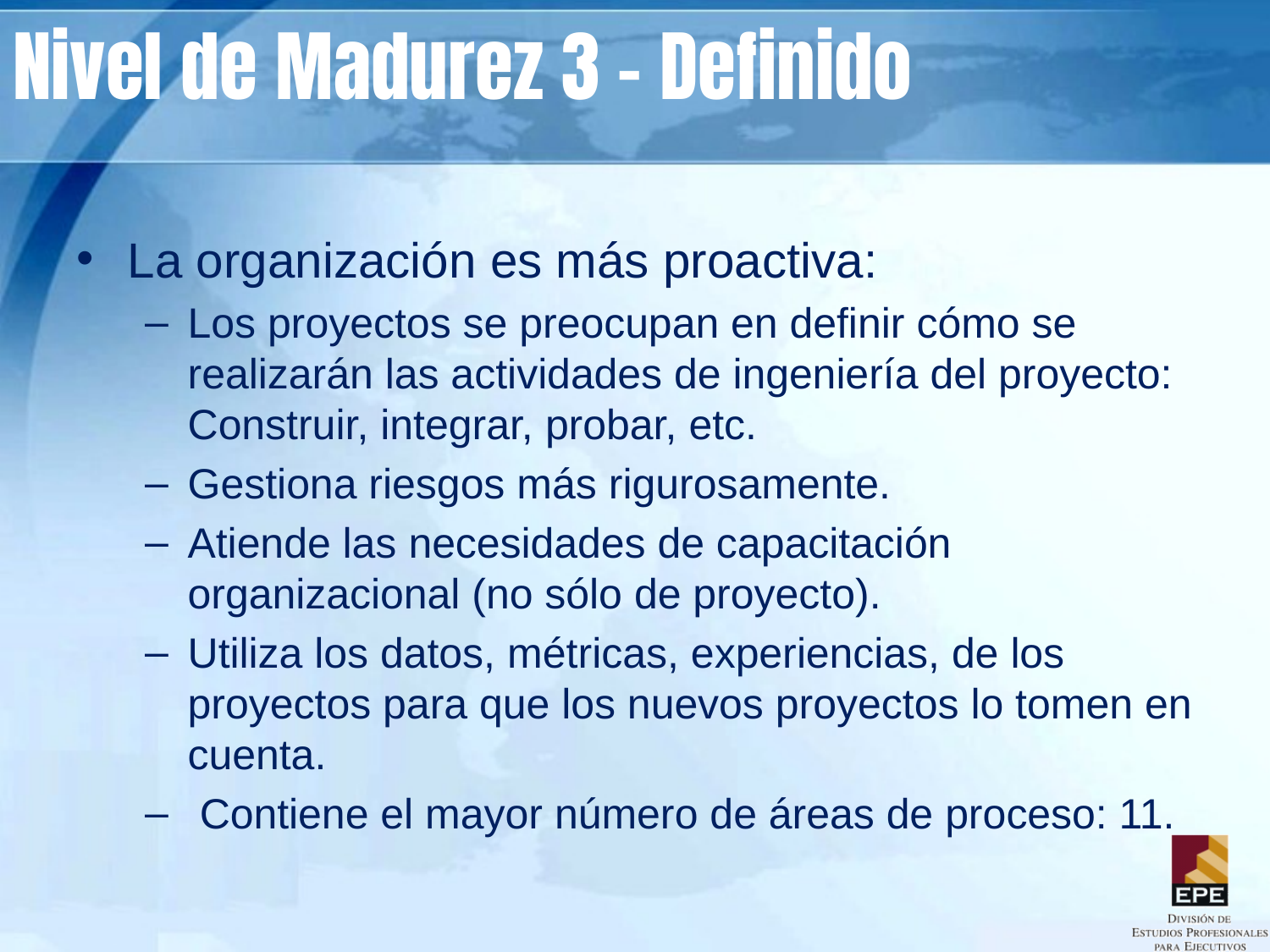

# Nivel de Madurez 3 - Definido
La organización es más proactiva:
Los proyectos se preocupan en definir cómo se realizarán las actividades de ingeniería del proyecto: Construir, integrar, probar, etc.
Gestiona riesgos más rigurosamente.
Atiende las necesidades de capacitación organizacional (no sólo de proyecto).
Utiliza los datos, métricas, experiencias, de los proyectos para que los nuevos proyectos lo tomen en cuenta.
 Contiene el mayor número de áreas de proceso: 11.